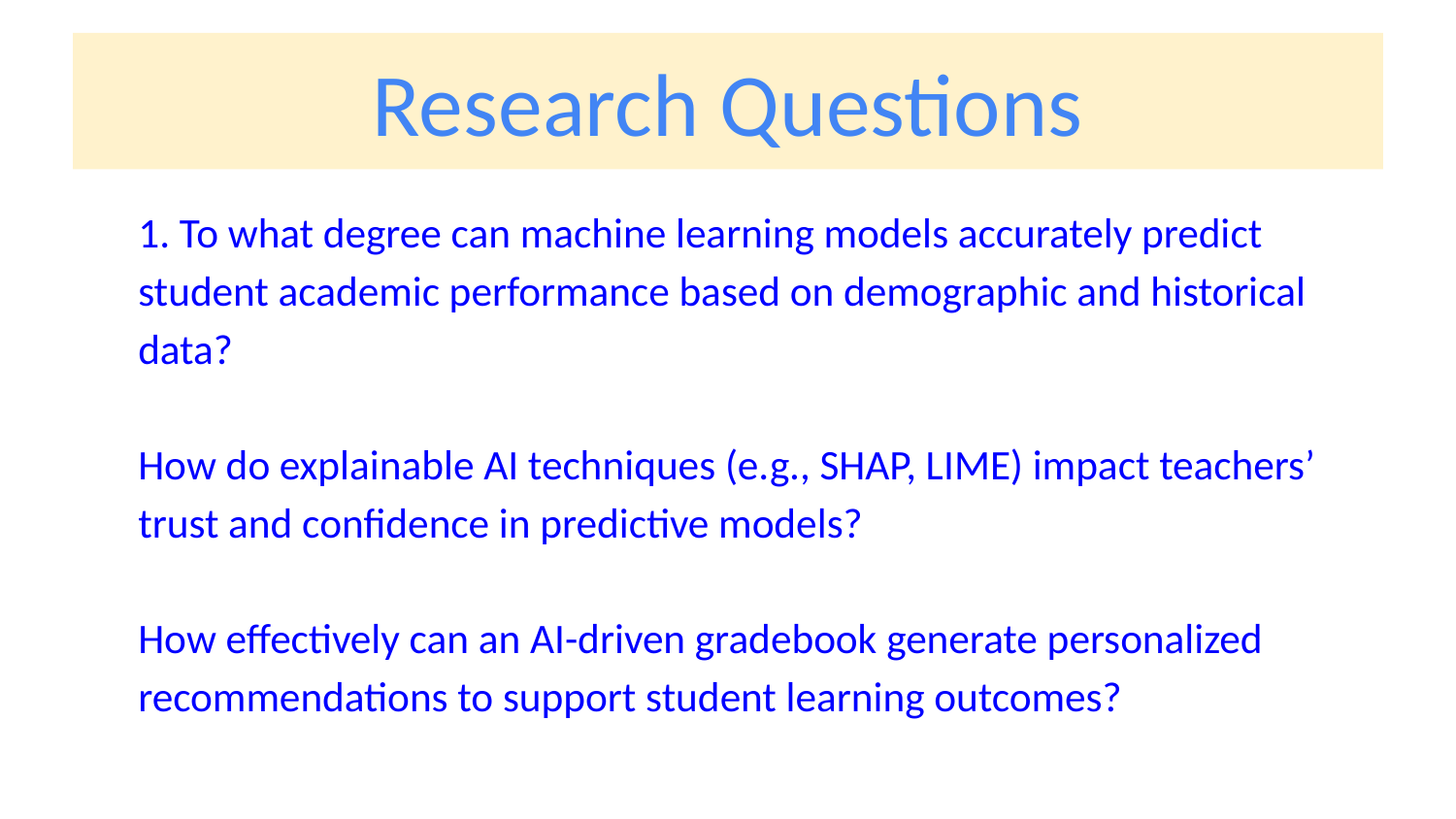

# Research Questions
1. To what degree can machine learning models accurately predict student academic performance based on demographic and historical data?

How do explainable AI techniques (e.g., SHAP, LIME) impact teachers’ trust and confidence in predictive models?

How effectively can an AI-driven gradebook generate personalized recommendations to support student learning outcomes?